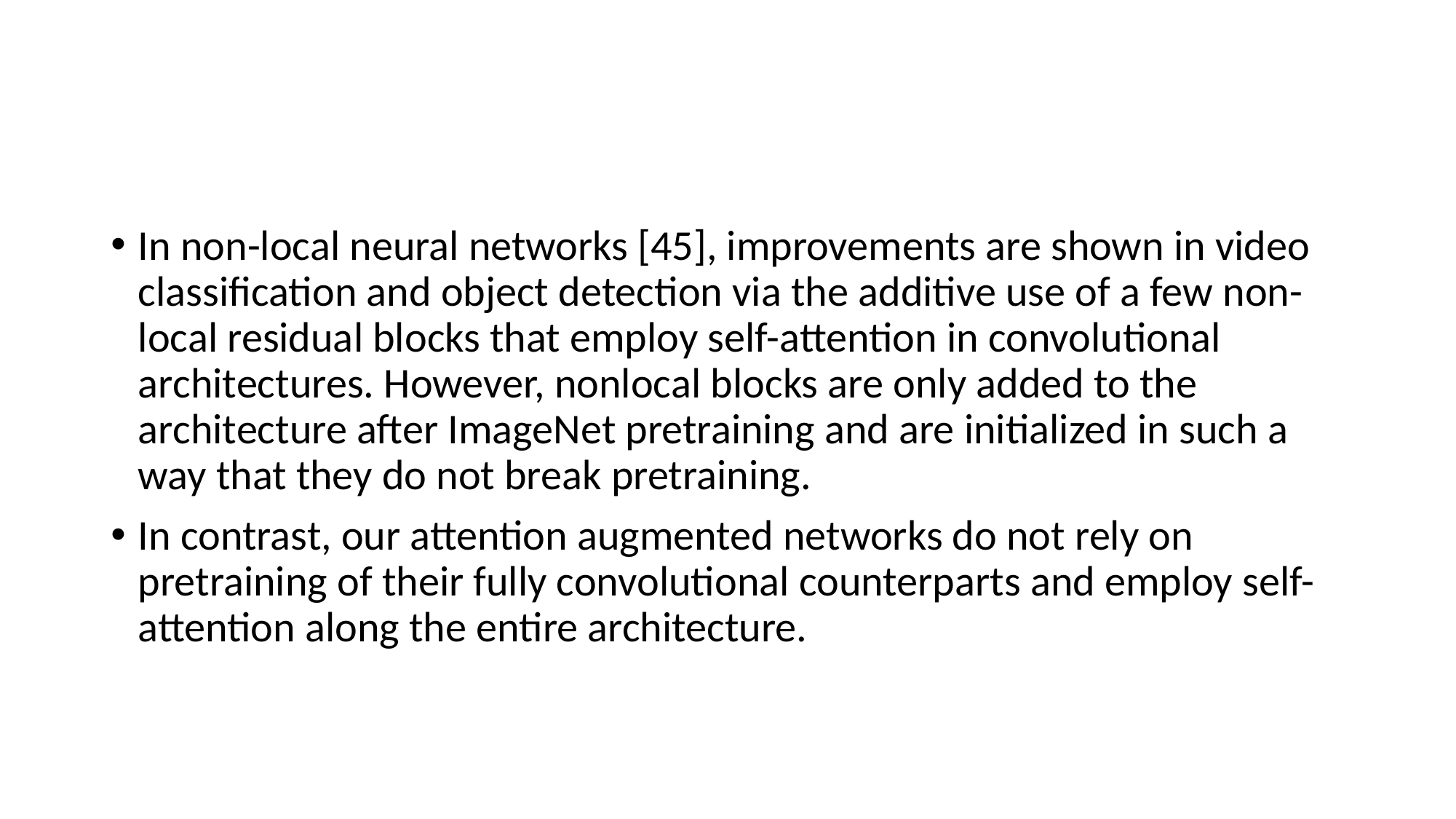

#
In non-local neural networks [45], improvements are shown in video classification and object detection via the additive use of a few non-local residual blocks that employ self-attention in convolutional architectures. However, nonlocal blocks are only added to the architecture after ImageNet pretraining and are initialized in such a way that they do not break pretraining.
In contrast, our attention augmented networks do not rely on pretraining of their fully convolutional counterparts and employ self-attention along the entire architecture.